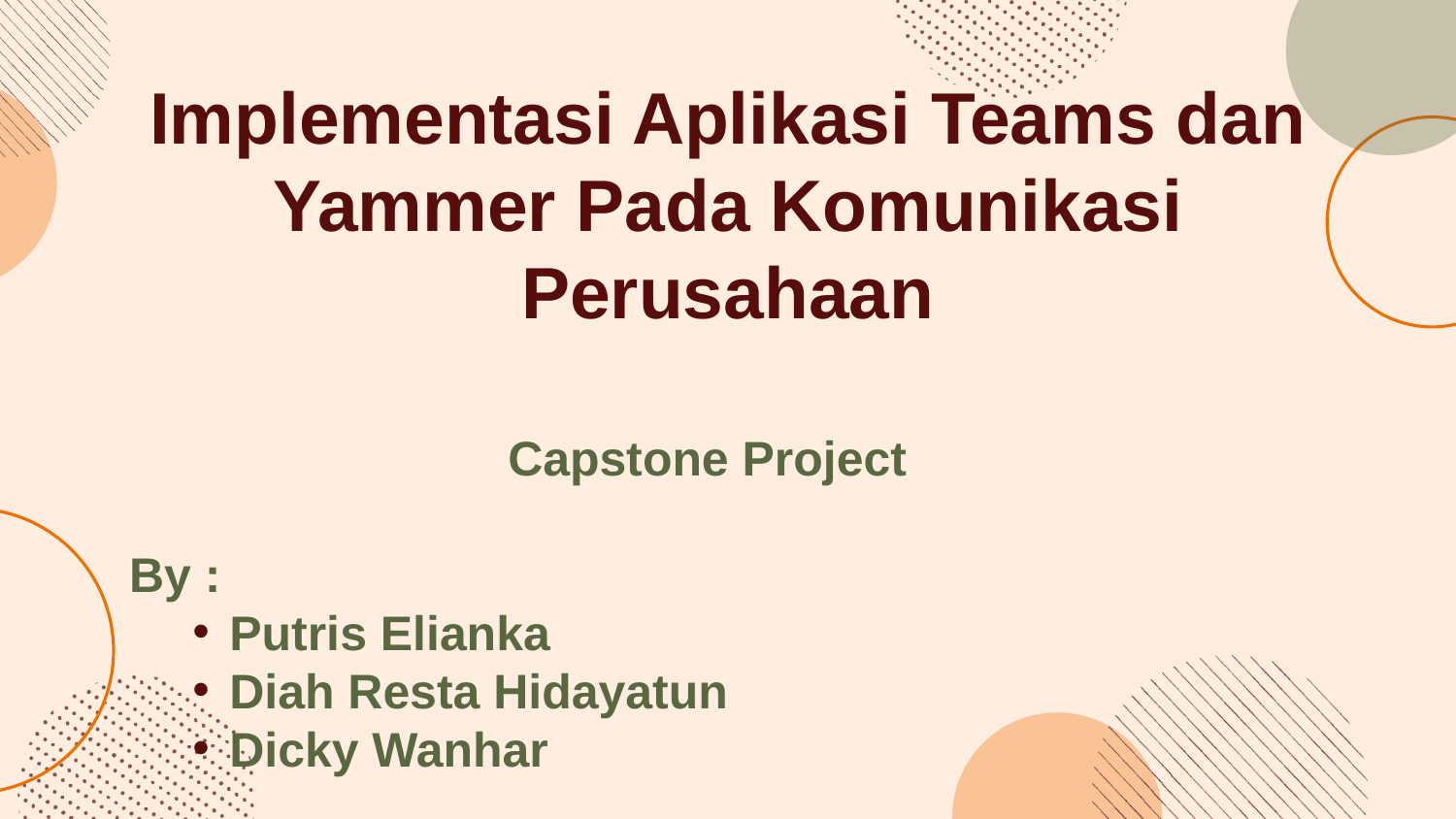

# Implementasi Aplikasi Teams dan Yammer Pada Komunikasi Perusahaan
Capstone Project

By :
Putris Elianka
Diah Resta Hidayatun
Dicky Wanhar